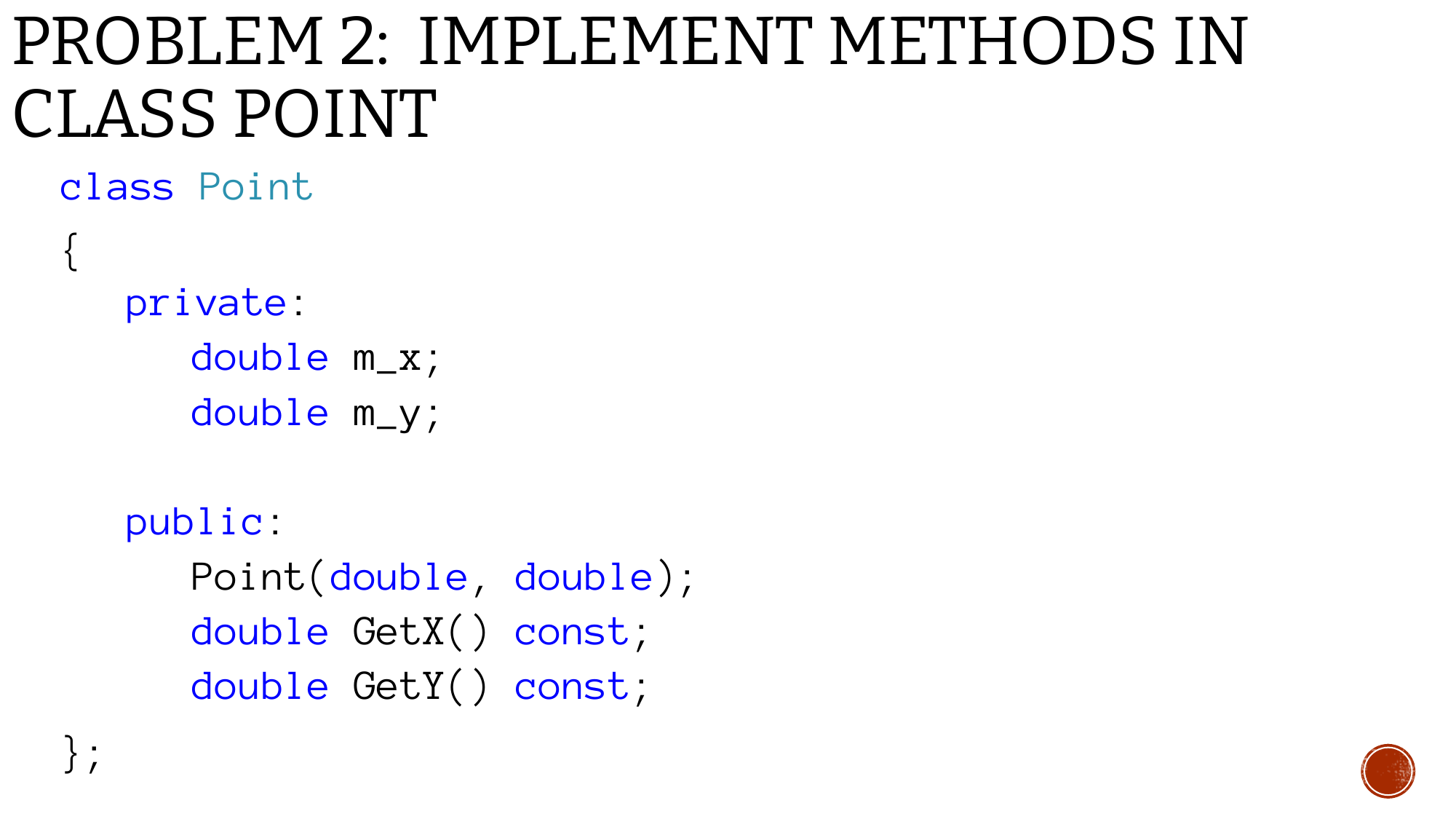

# Problem 2:  IMPLEMENT Methods in Class Point
class Point
{
private:
double m_x;
double m_y;

public:
Point(double, double);
double GetX() const;
double GetY() const;
};